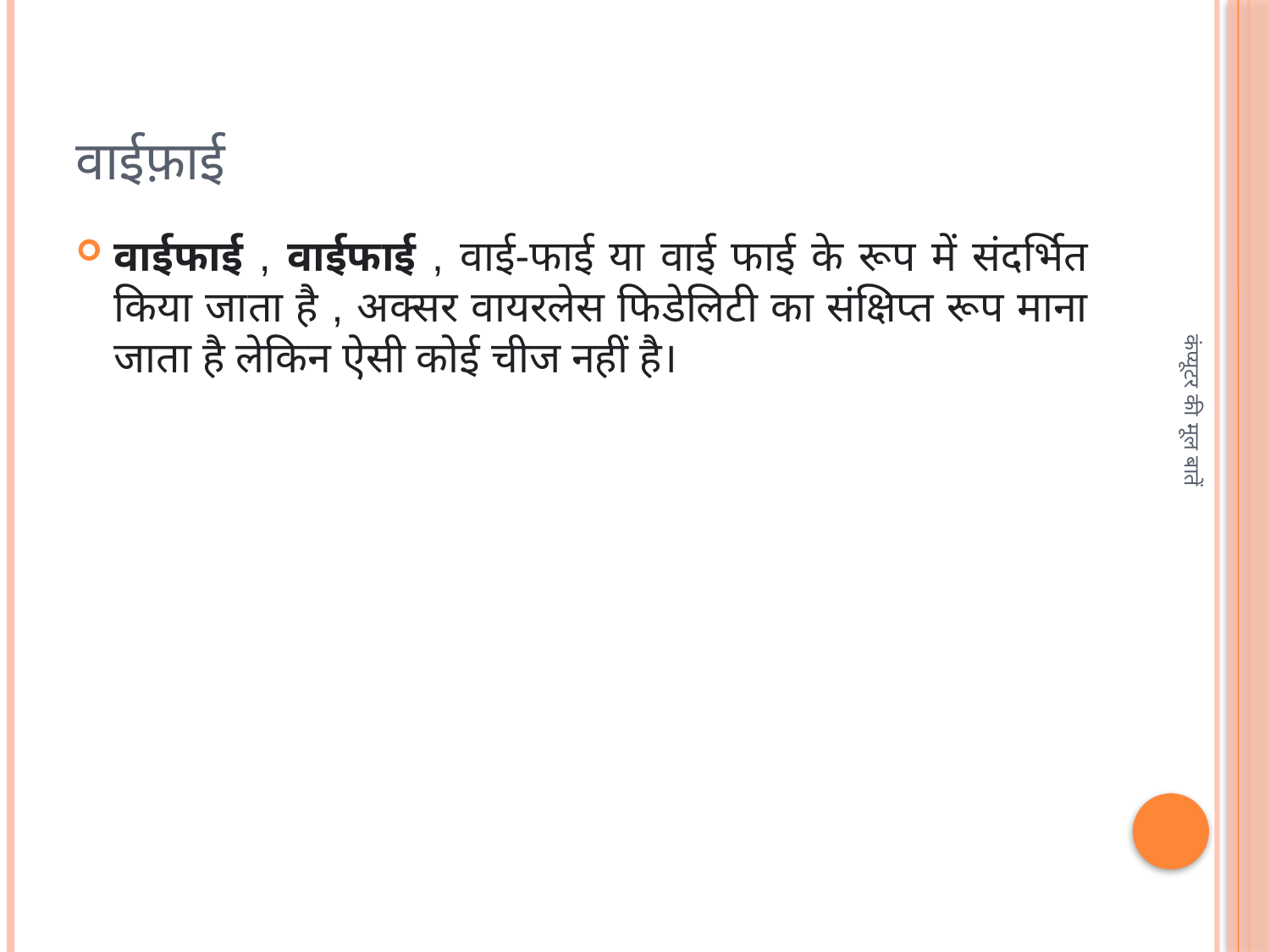

# वाईफ़ाई
वाईफाई , वाईफाई , वाई-फाई या वाई फाई के रूप में संदर्भित किया जाता है , अक्सर वायरलेस फिडेलिटी का संक्षिप्त रूप माना जाता है लेकिन ऐसी कोई चीज नहीं है।
कंप्यूटर की मूल बातें
117